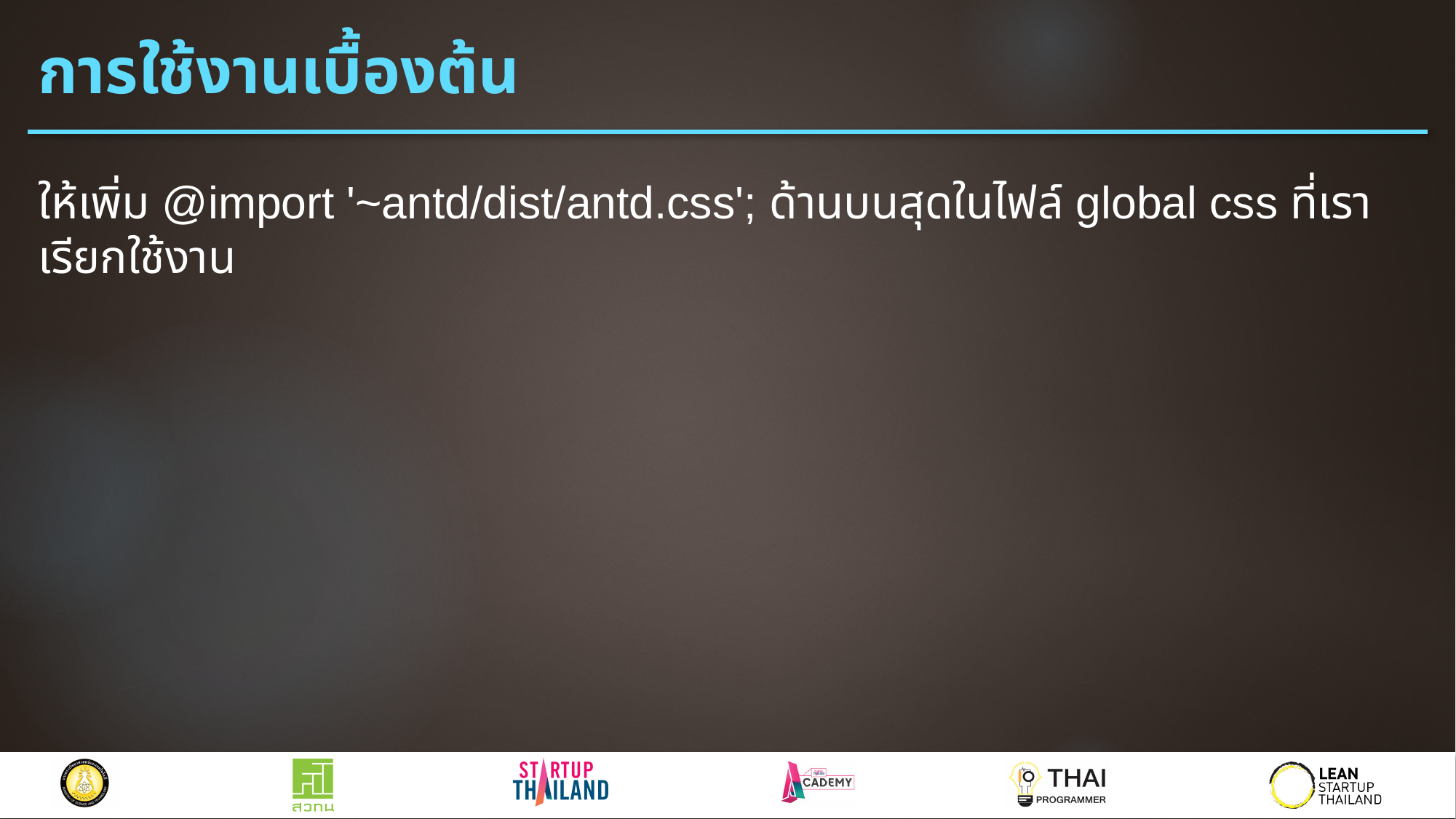

# การใช้งานเบื้องต้น
ให้เพิ่ม @import '~antd/dist/antd.css'; ด้านบนสุดในไฟล์ global css ที่เราเรียกใช้งาน